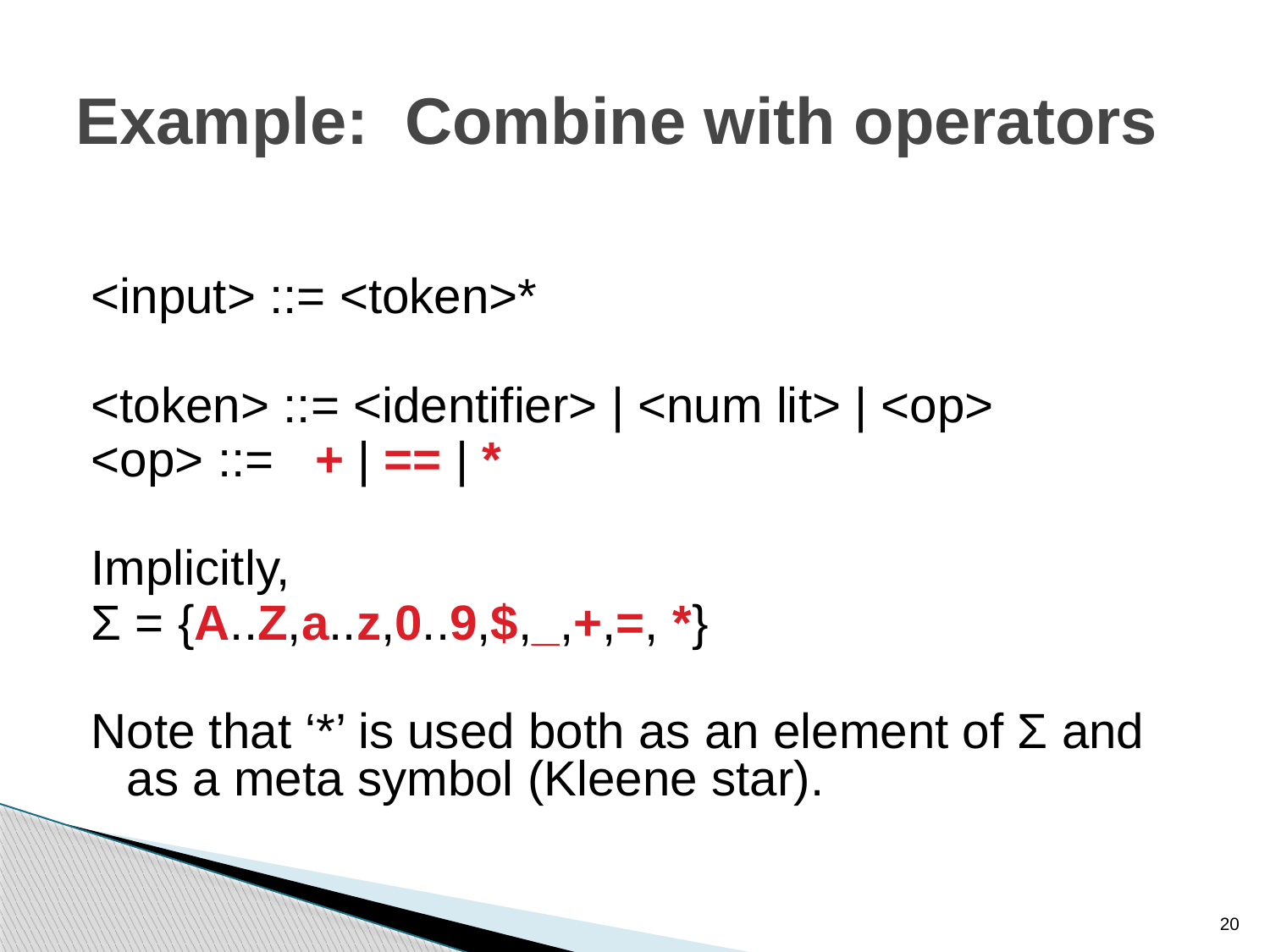

# Example:  Combine with operators

<input> ::= <token>*

<token> ::= <identifier> | <num lit> | <op>
<op> ::=   + | == | *

Implicitly,
Σ = {A..Z,a..z,0..9,$,_,+,=, *}

Note that ‘*’ is used both as an element of Σ and as a meta symbol (Kleene star).
20